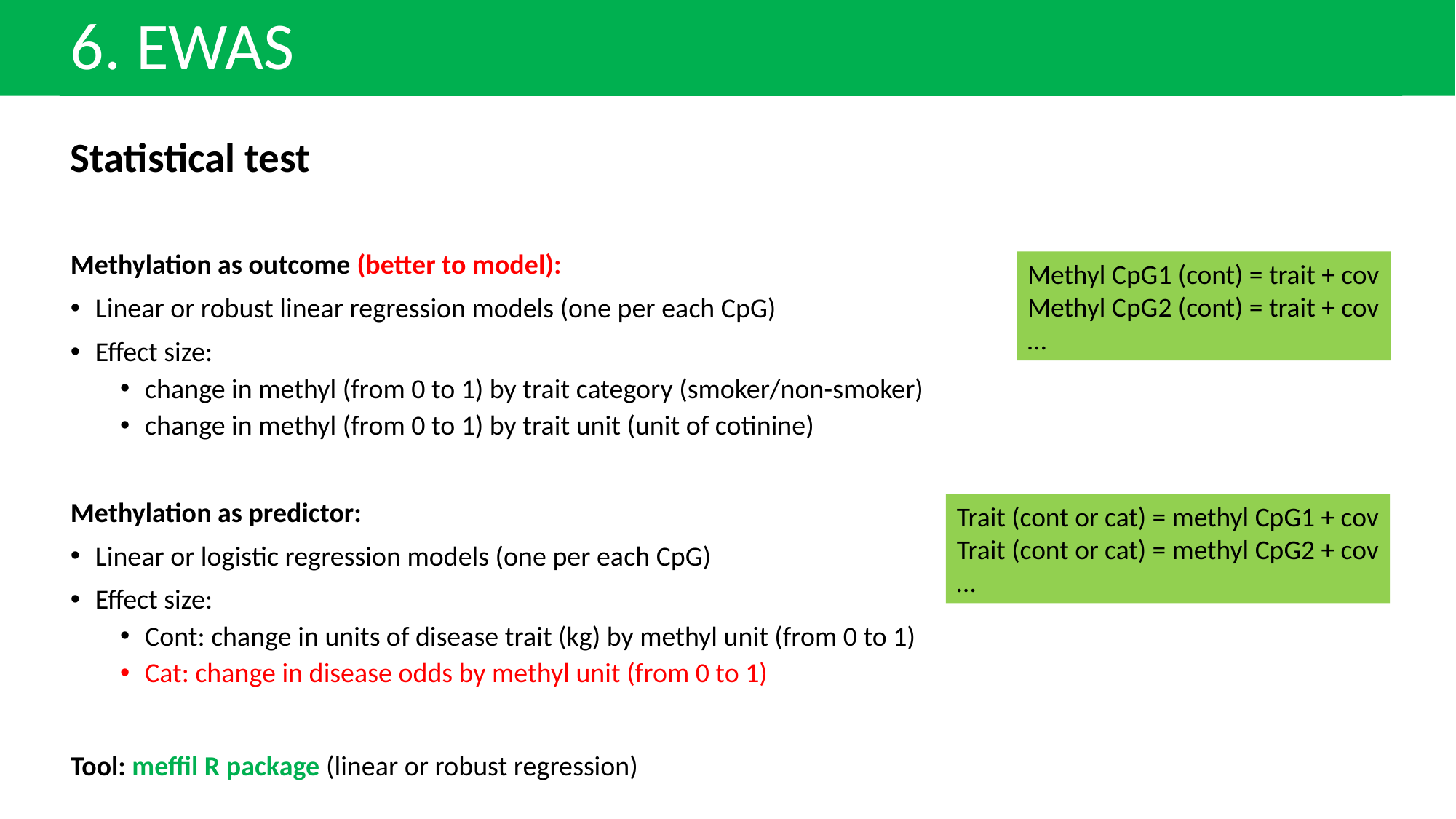

# 6. EWAS
Statistical test

Methylation as outcome (better to model):
Linear or robust linear regression models (one per each CpG)
Effect size:
change in methyl (from 0 to 1) by trait category (smoker/non-smoker)
change in methyl (from 0 to 1) by trait unit (unit of cotinine)

Methylation as predictor:
Linear or logistic regression models (one per each CpG)
Effect size:
Cont: change in units of disease trait (kg) by methyl unit (from 0 to 1)
Cat: change in disease odds by methyl unit (from 0 to 1)

Tool: meffil R package (linear or robust regression)

Methyl CpG1 (cont) = trait + cov
Methyl CpG2 (cont) = trait + cov
…
Trait (cont or cat) = methyl CpG1 + cov
Trait (cont or cat) = methyl CpG2 + cov
…